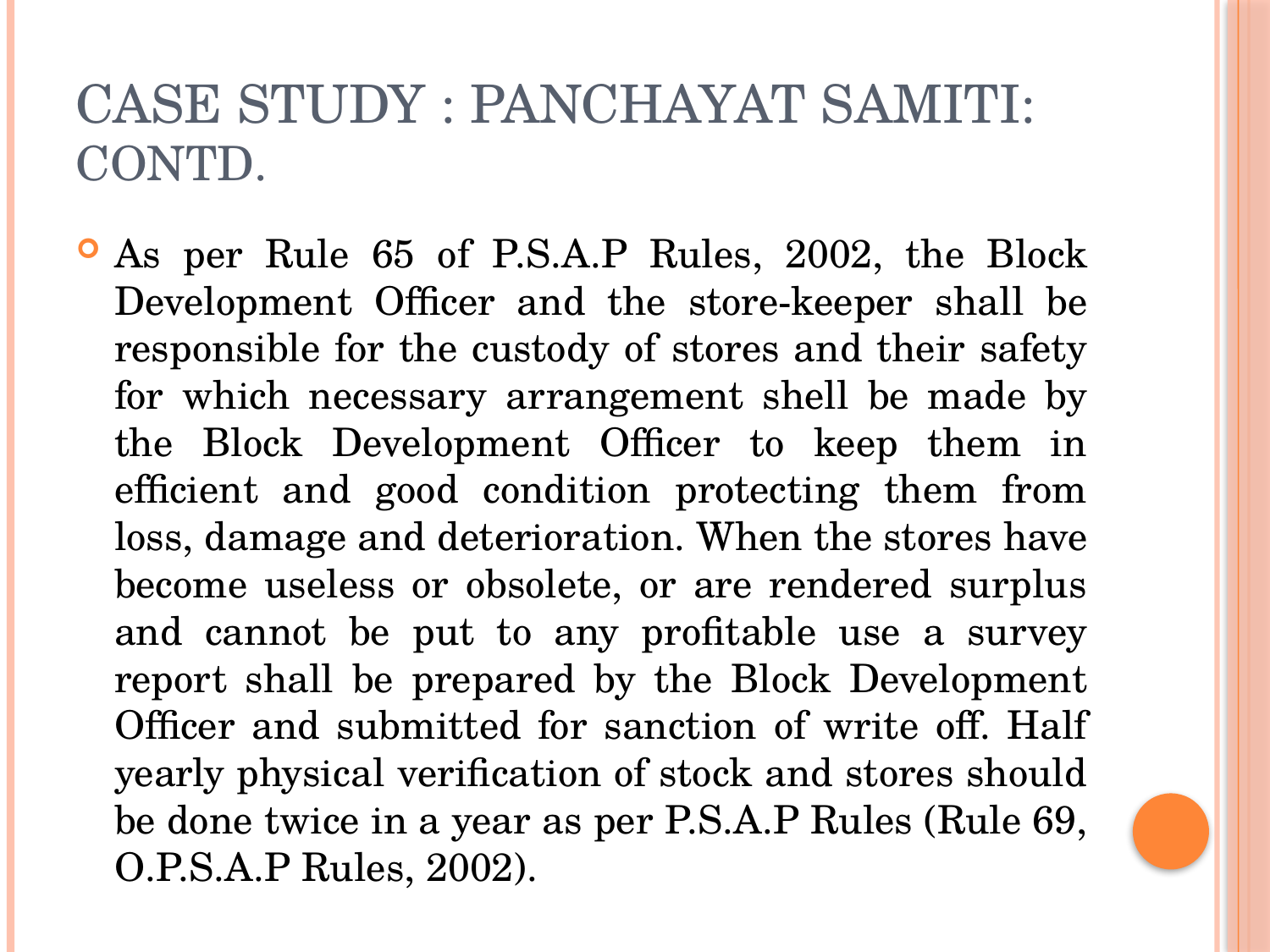

# Case Study : Panchayat samiti: Contd.
As per Rule 65 of P.S.A.P Rules, 2002, the Block Development Officer and the store-keeper shall be responsible for the custody of stores and their safety for which necessary arrangement shell be made by the Block Development Officer to keep them in efficient and good condition protecting them from loss, damage and deterioration. When the stores have become useless or obsolete, or are rendered surplus and cannot be put to any profitable use a survey report shall be prepared by the Block Development Officer and submitted for sanction of write off. Half yearly physical verification of stock and stores should be done twice in a year as per P.S.A.P Rules (Rule 69, O.P.S.A.P Rules, 2002).